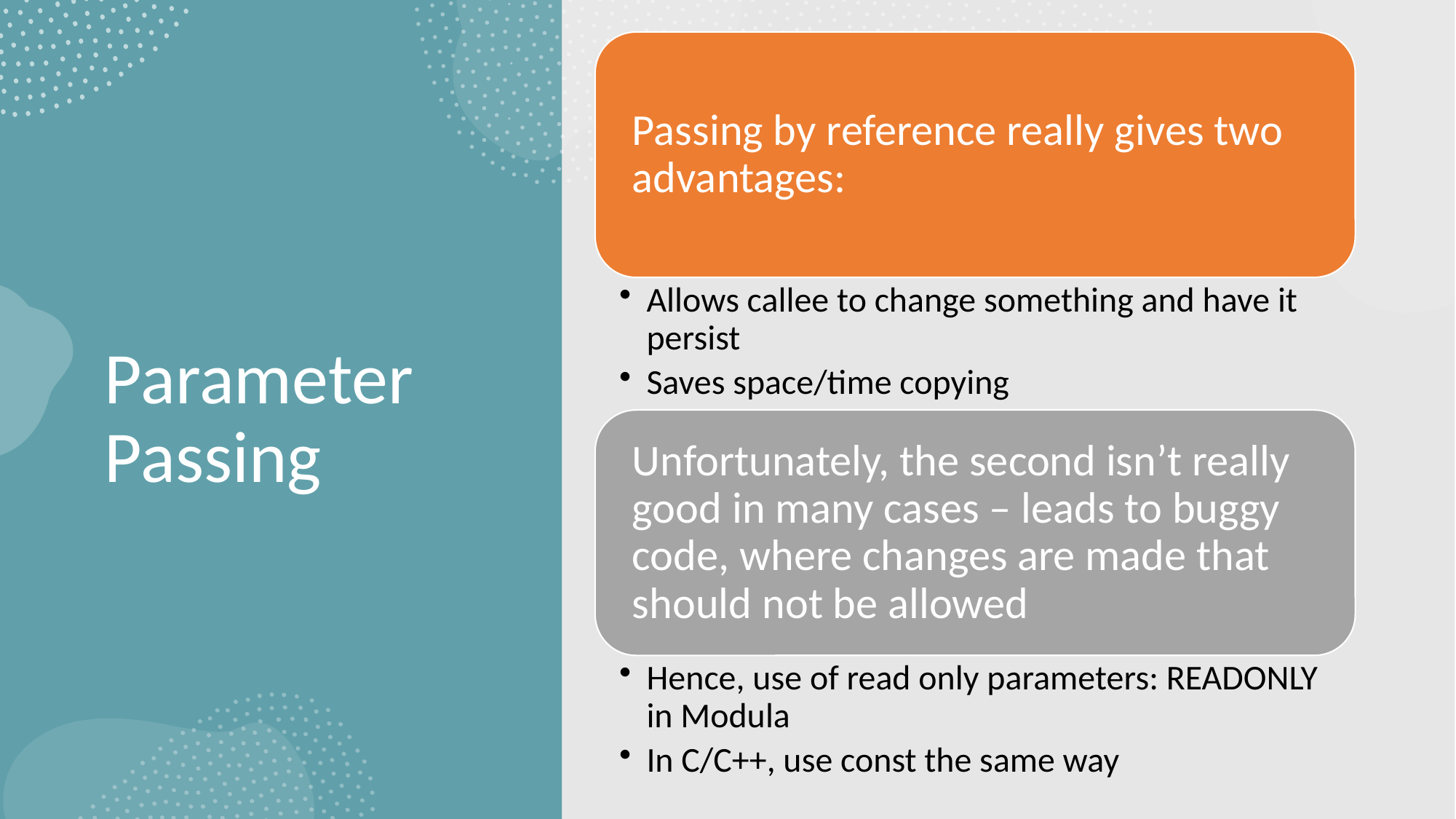

Passing by reference really gives two advantages:
Allows callee to change something and have it persist
Saves space/time copying
Unfortunately, the second isn’t really good in many cases – leads to buggy code, where changes are made that should not be allowed
Hence, use of read only parameters: READONLY in Modula
In C/C++, use const the same way
# Parameter Passing